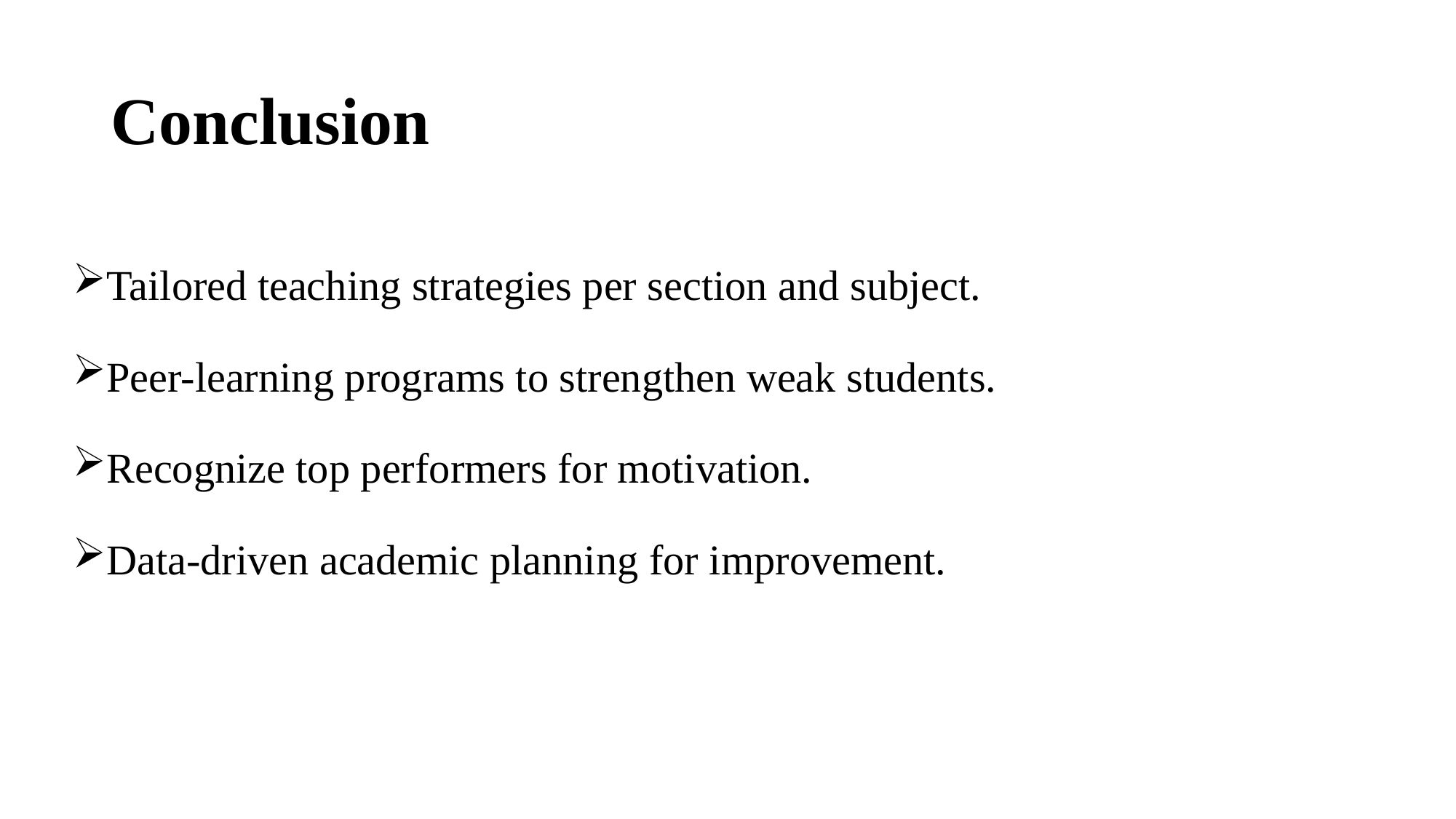

# Conclusion
Tailored teaching strategies per section and subject.
Peer-learning programs to strengthen weak students.
Recognize top performers for motivation.
Data-driven academic planning for improvement.